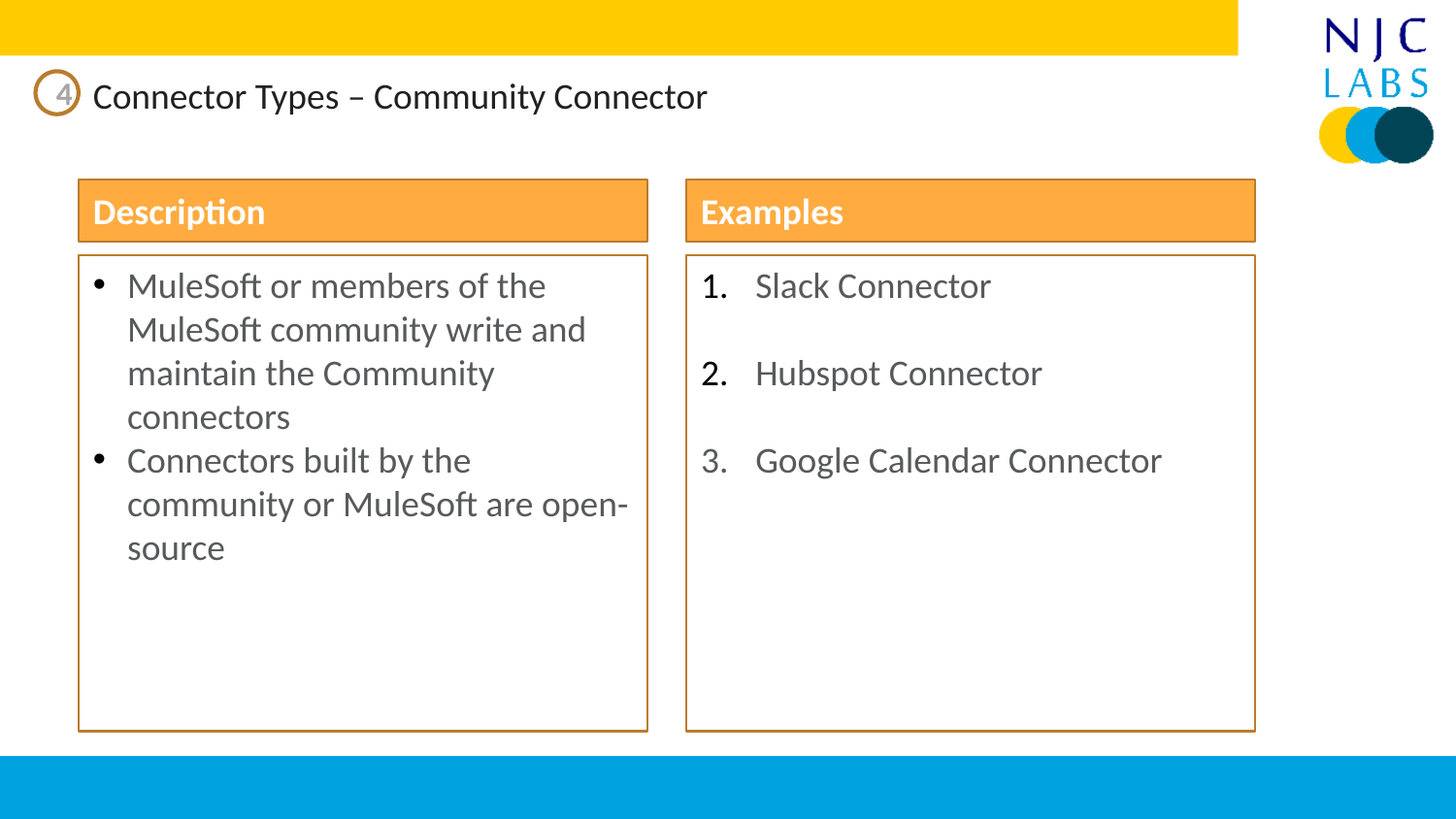

Connector Types – Community Connector

4
Description
Examples
MuleSoft or members of the MuleSoft community write and maintain the Community connectors
Connectors built by the community or MuleSoft are open-source
Slack Connector

Hubspot Connector

Google Calendar Connector